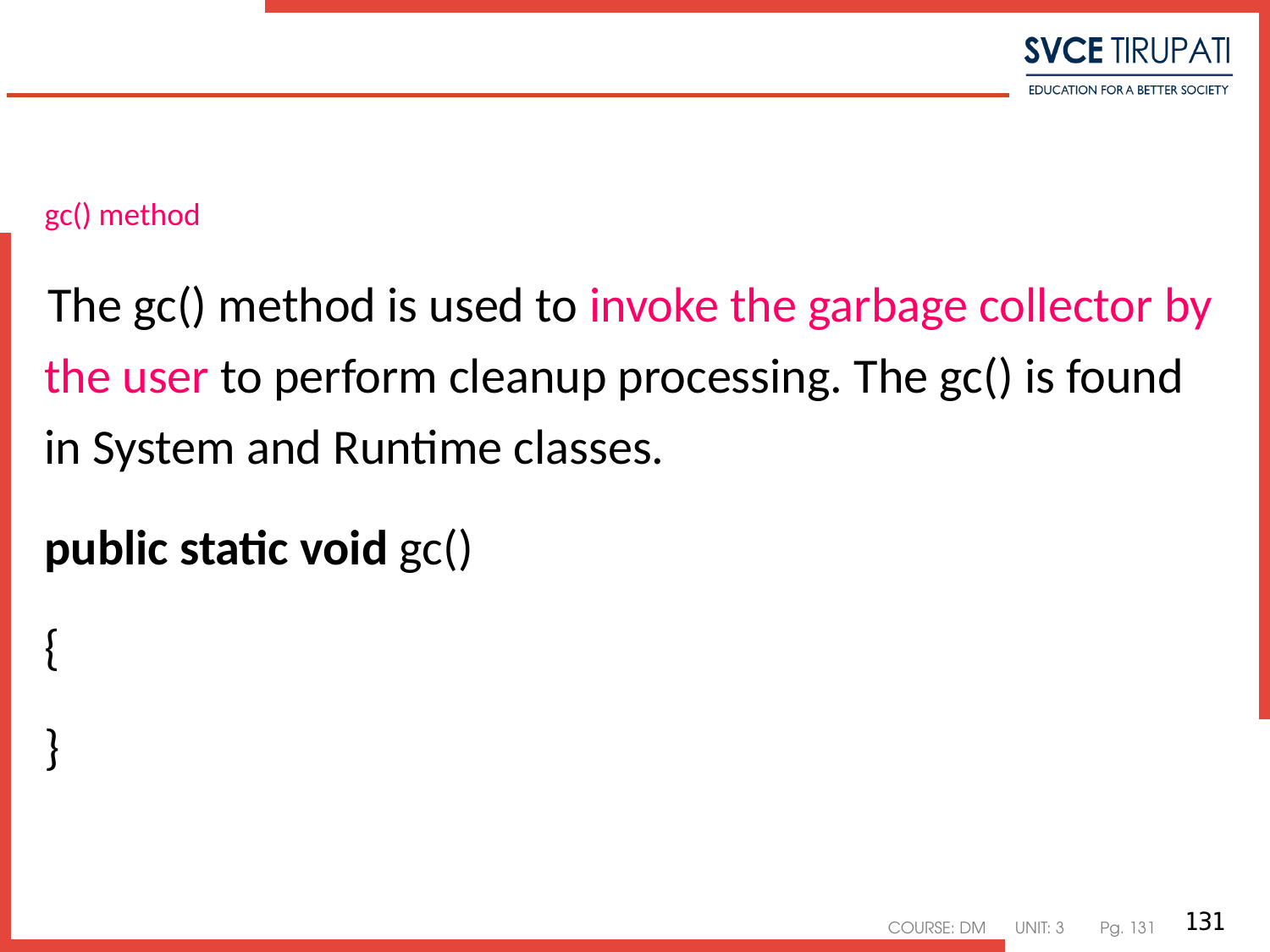

#
gc() method
The gc() method is used to invoke the garbage collector by the user to perform cleanup processing. The gc() is found in System and Runtime classes.
public static void gc()
{
}
131